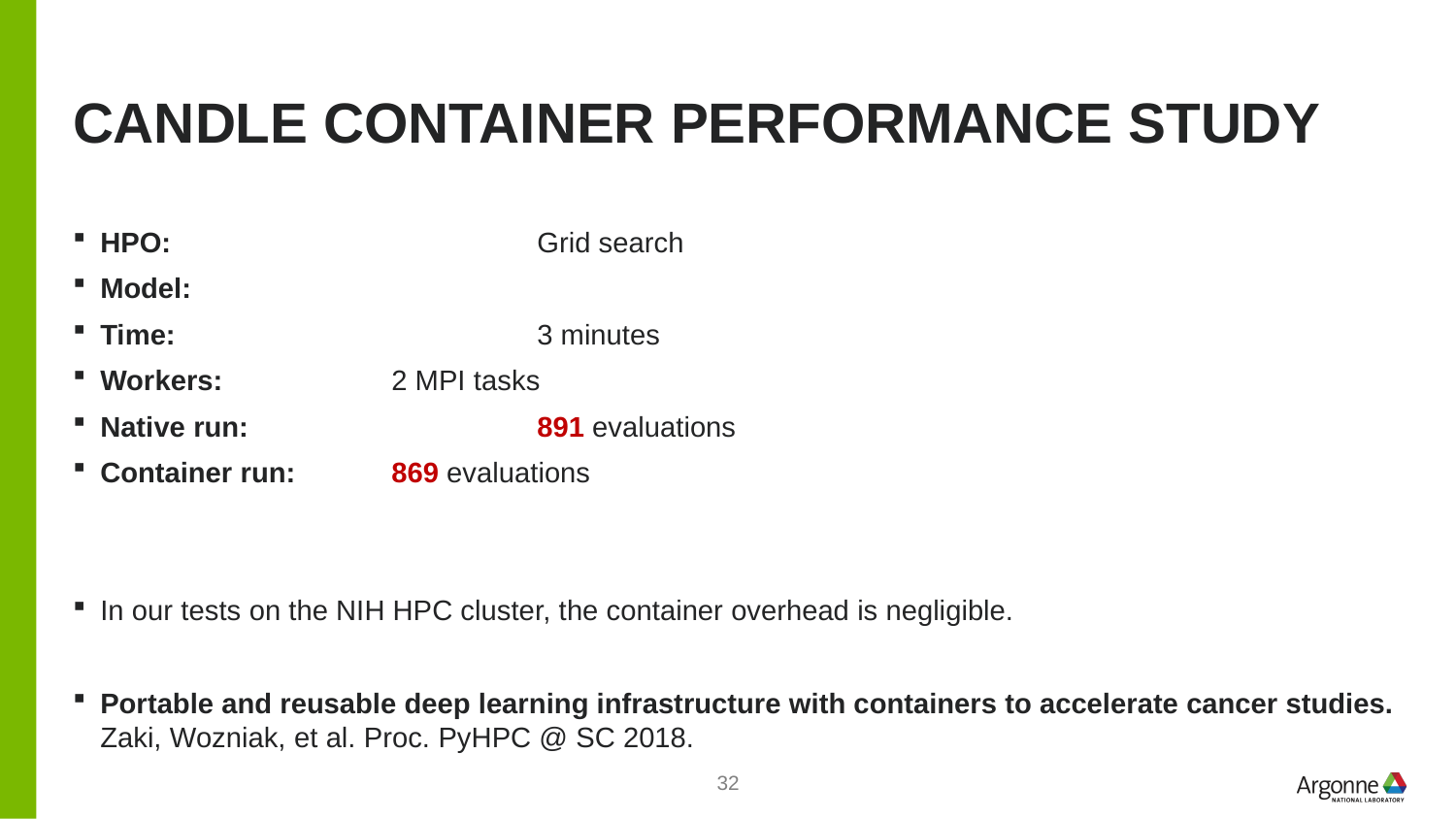

# CANDLE CONTAINER Performance study

HPO: 			Grid search
Model:
Time: 			3 minutes
Workers: 		2 MPI tasks
Native run:		891 evaluations
Container run: 	869 evaluations

In our tests on the NIH HPC cluster, the container overhead is negligible.

Portable and reusable deep learning infrastructure with containers to accelerate cancer studies.
Zaki, Wozniak, et al. Proc. PyHPC @ SC 2018.
32